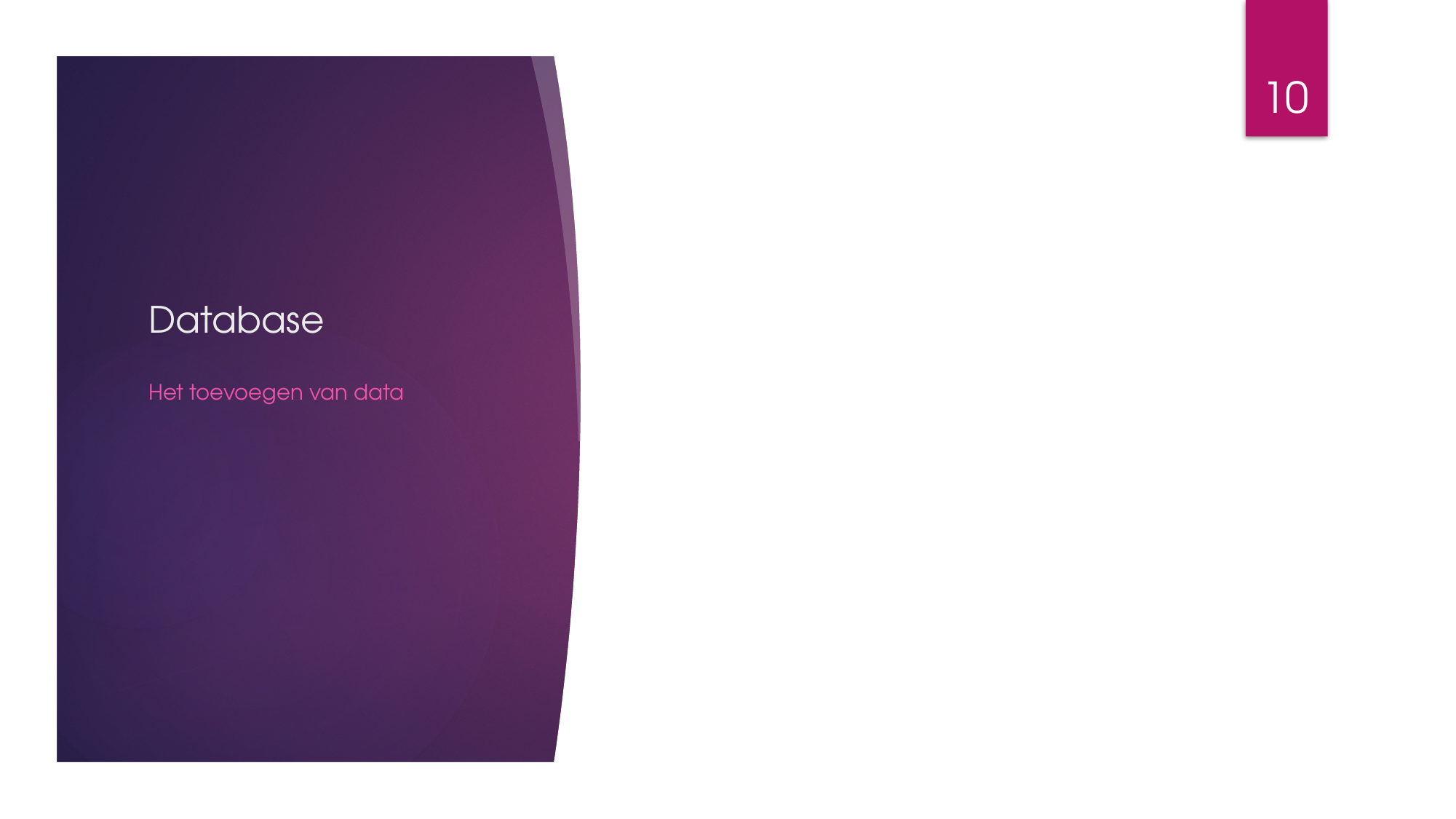

10
# Database

Het toevoegen van data